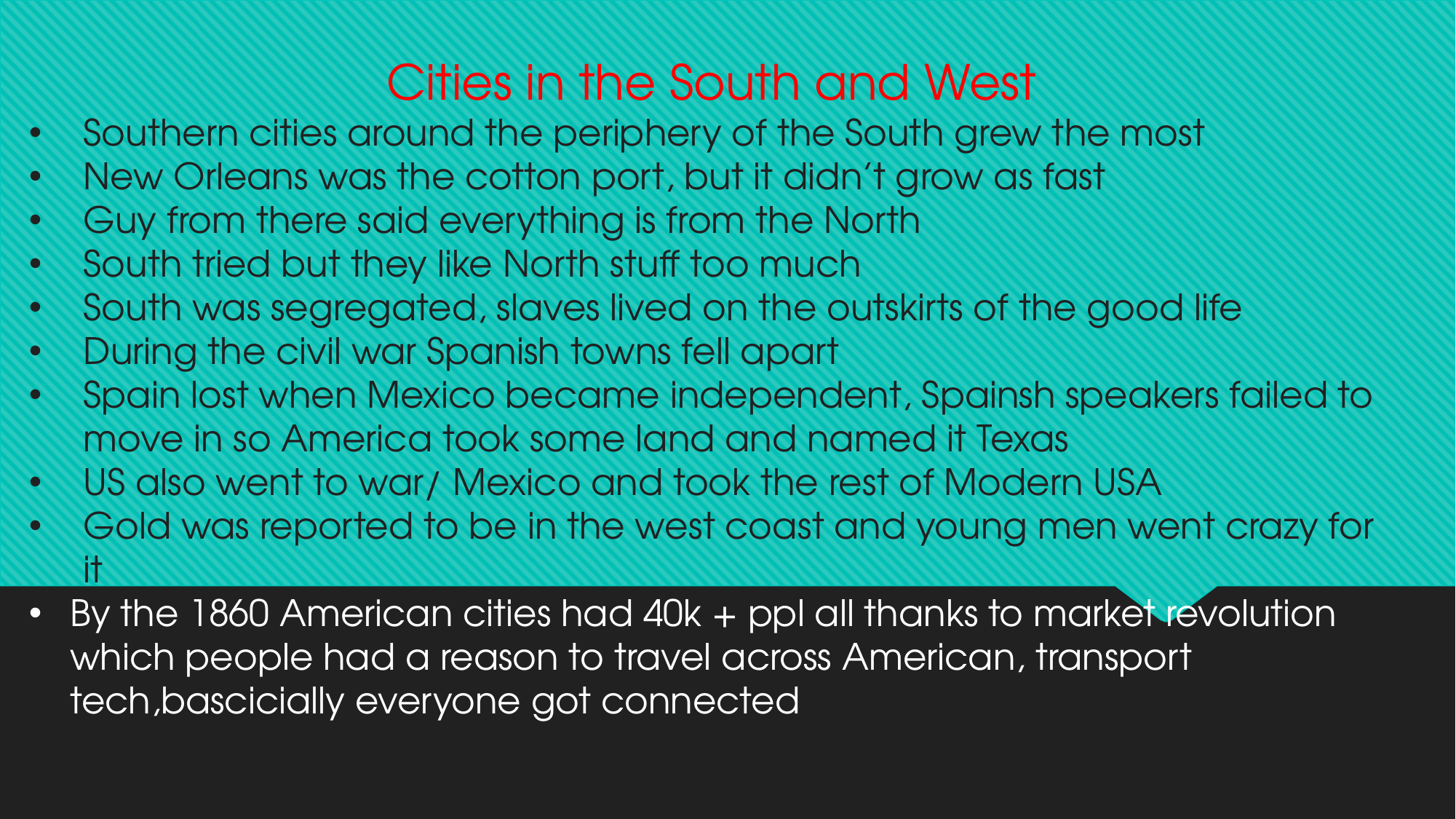

Cities in the South and West
Southern cities around the periphery of the South grew the most
New Orleans was the cotton port, but it didn’t grow as fast
Guy from there said everything is from the North
South tried but they like North stuff too much
South was segregated, slaves lived on the outskirts of the good life
During the civil war Spanish towns fell apart
Spain lost when Mexico became independent, Spainsh speakers failed to move in so America took some land and named it Texas
US also went to war/ Mexico and took the rest of Modern USA
Gold was reported to be in the west coast and young men went crazy for it
By the 1860 American cities had 40k + ppl all thanks to market revolution which people had a reason to travel across American, transport tech,bascicially everyone got connected